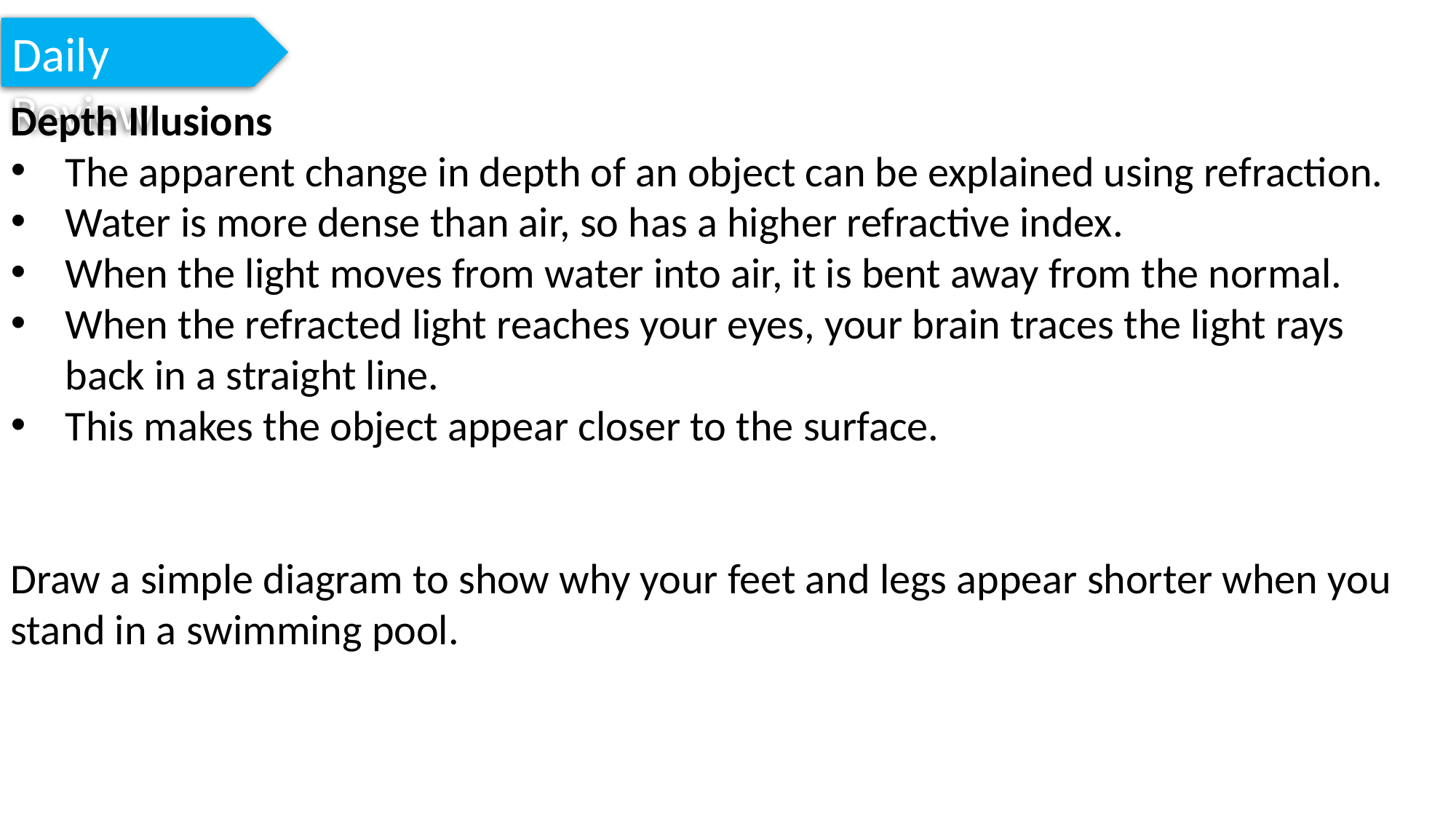

Daily Review
Depth Illusions
The apparent change in depth of an object can be explained using refraction.
Water is more dense than air, so has a higher refractive index.
When the light moves from water into air, it is bent away from the normal.
When the refracted light reaches your eyes, your brain traces the light rays back in a straight line.
This makes the object appear closer to the surface.

Draw a simple diagram to show why your feet and legs appear shorter when you stand in a swimming pool.